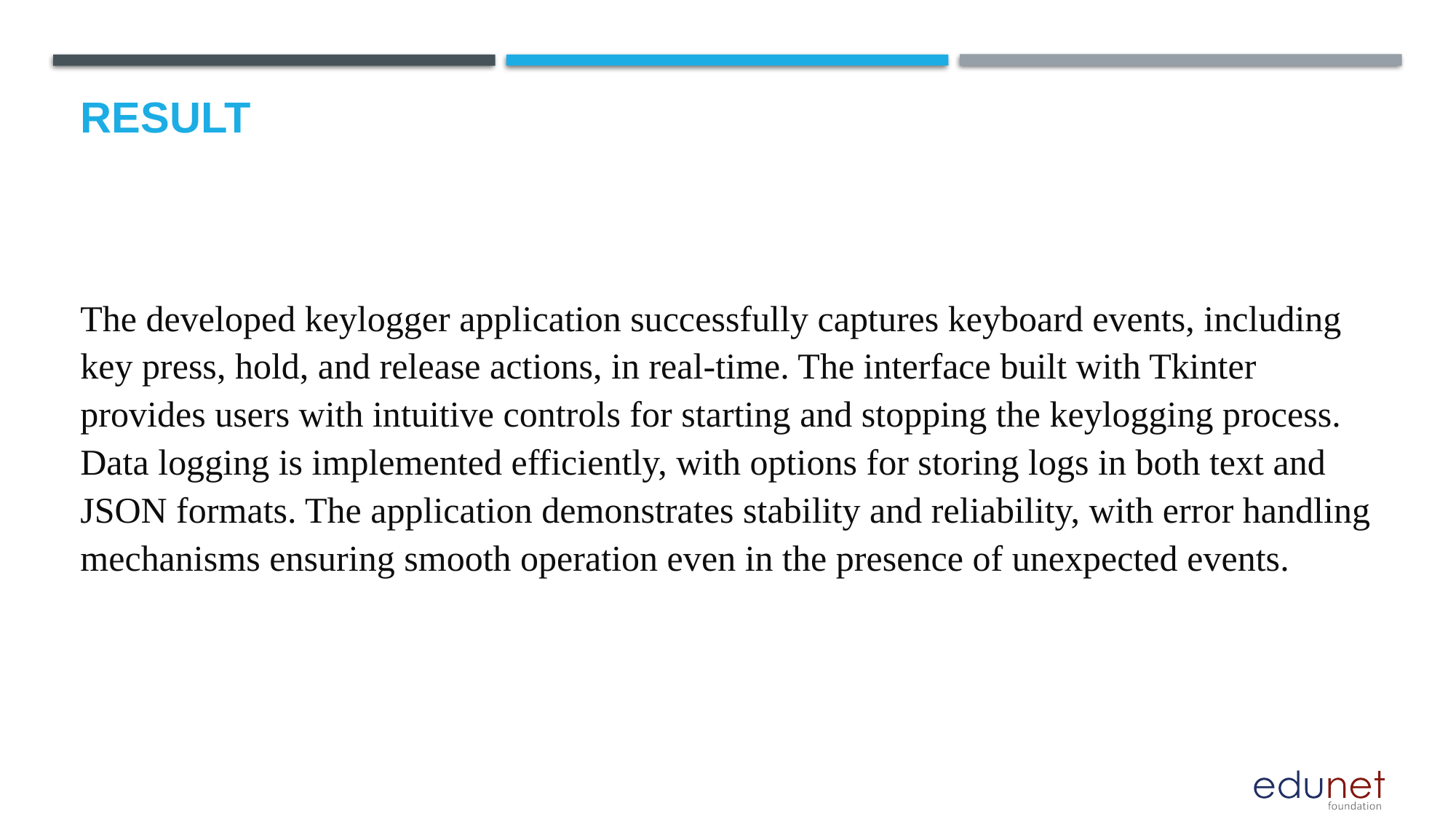

# Result
The developed keylogger application successfully captures keyboard events, including key press, hold, and release actions, in real-time. The interface built with Tkinter provides users with intuitive controls for starting and stopping the keylogging process. Data logging is implemented efficiently, with options for storing logs in both text and JSON formats. The application demonstrates stability and reliability, with error handling mechanisms ensuring smooth operation even in the presence of unexpected events.